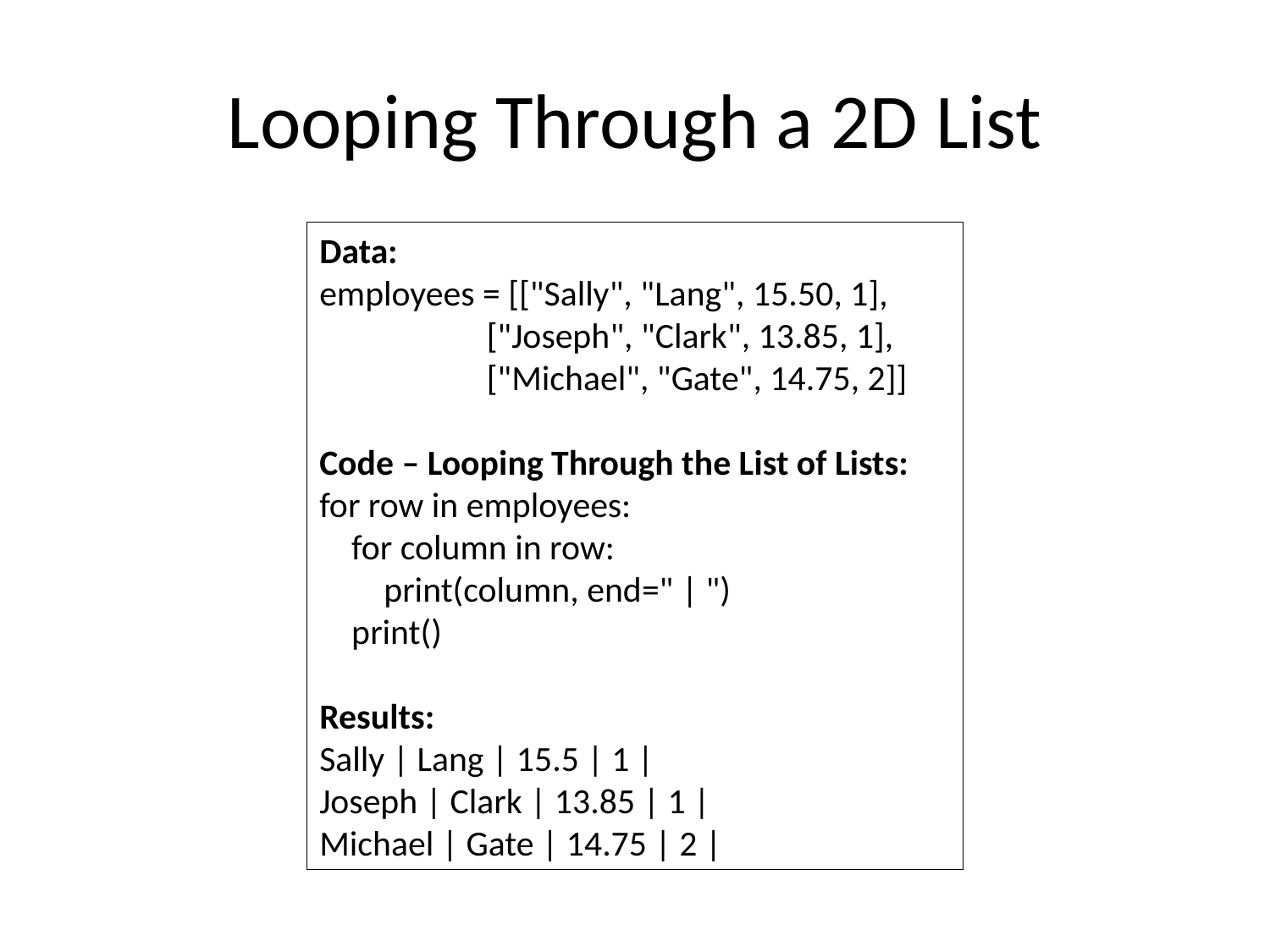

# Looping Through a 2D List
Data:
employees = [["Sally", "Lang", 15.50, 1],
	     ["Joseph", "Clark", 13.85, 1],
	     ["Michael", "Gate", 14.75, 2]]

Code – Looping Through the List of Lists:
for row in employees:
    for column in row:
        print(column, end=" | ")
    print()

Results:
Sally | Lang | 15.5 | 1 |
Joseph | Clark | 13.85 | 1 |
Michael | Gate | 14.75 | 2 |